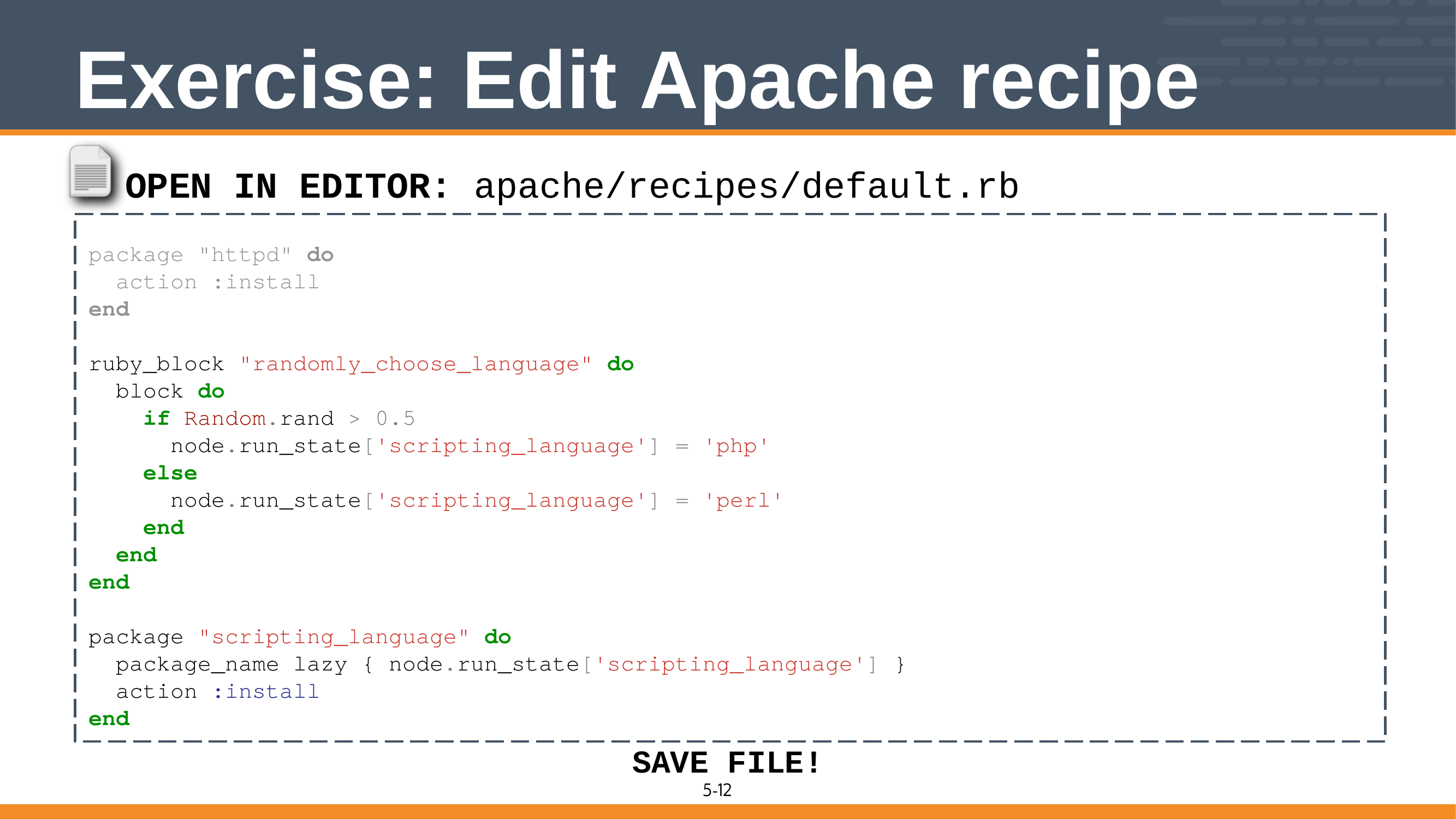

# Exercise: Edit Apache recipe

OPEN IN EDITOR: apache/recipes/default.rb

 package "httpd" do
   action :install
 end

 ruby_block "randomly_choose_language" do
   block do
     if Random.rand > 0.5
       node.run_state['scripting_language'] = 'php'
     else
       node.run_state['scripting_language'] = 'perl'
     end
   end
 end

 package "scripting_language" do
   package_name lazy { node.run_state['scripting_language'] }
   action :install
 end

SAVE FILE!

12